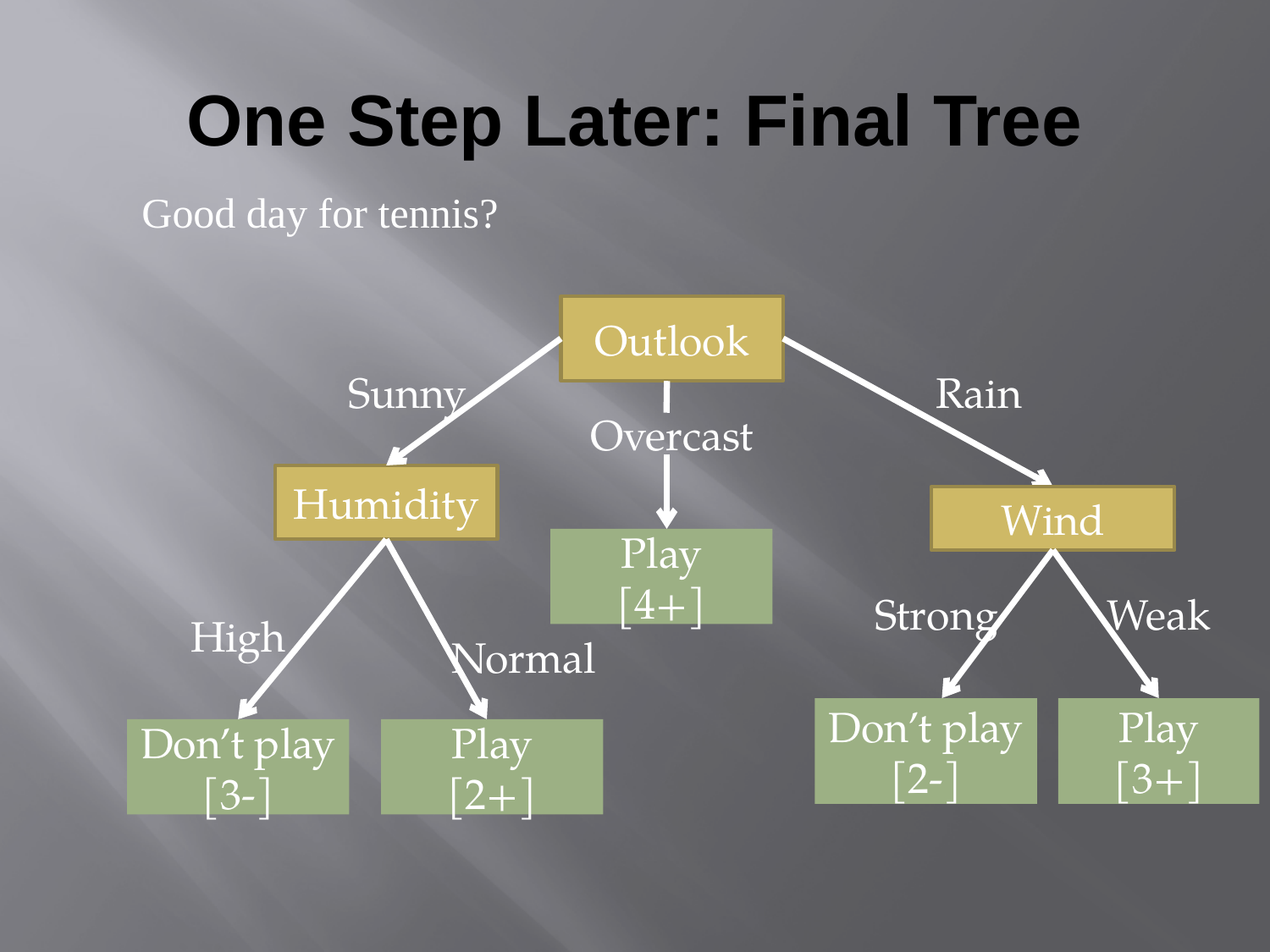

# One Step Later: Final Tree
	Good day for tennis?
Outlook
Sunny
Rain
Overcast
Humidity
Wind
Play
[4+]
Strong
Weak
High
Normal
Don’t play
[2-]
Play
[3+]
Don’t play
[3-]
Play
[2+]